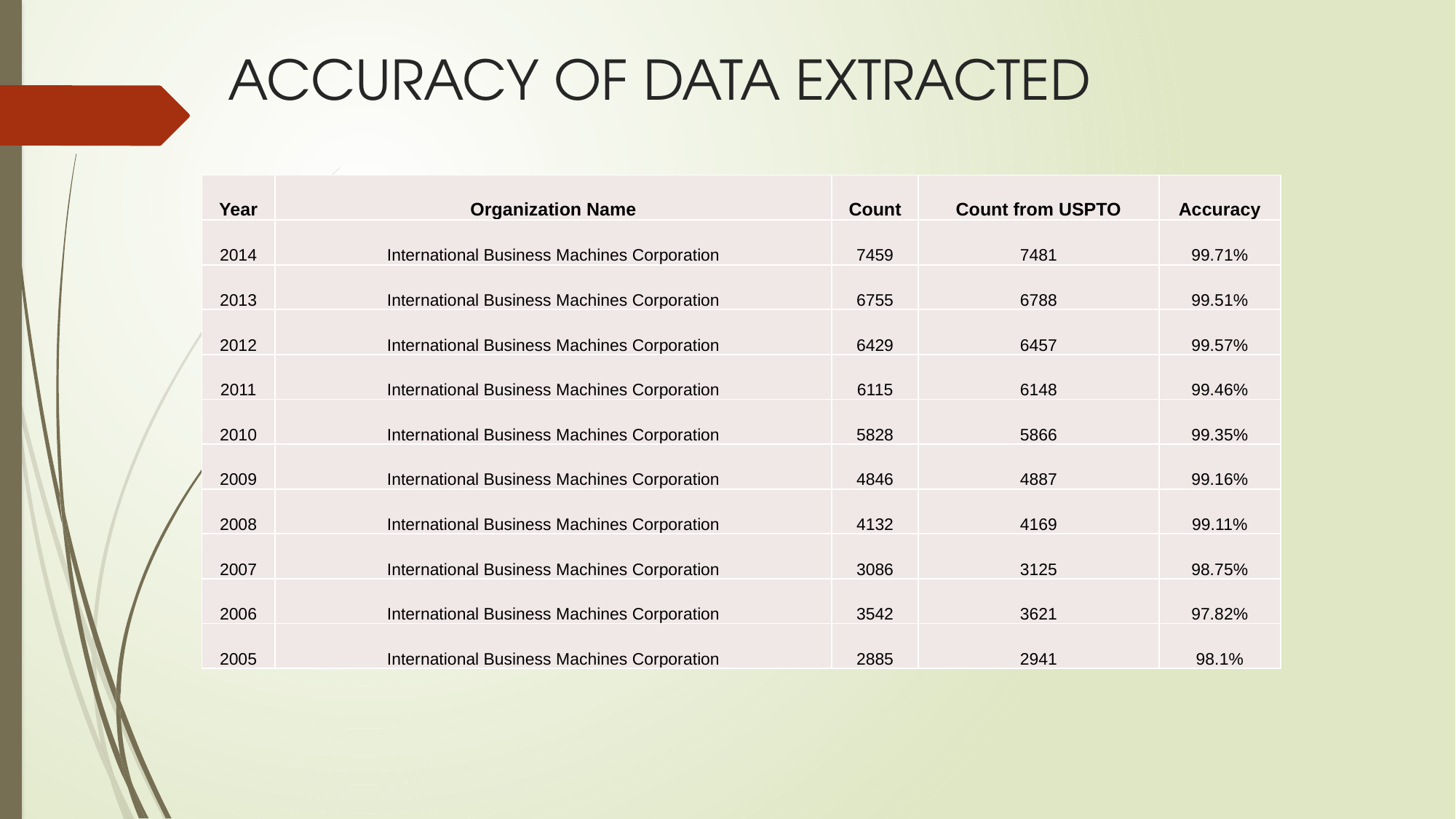

# ACCURACY OF DATA EXTRACTED
| Year | Organization Name | Count | Count from USPTO | Accuracy |
| --- | --- | --- | --- | --- |
| 2014 | International Business Machines Corporation | 7459 | 7481 | 99.71% |
| 2013 | International Business Machines Corporation | 6755 | 6788 | 99.51% |
| 2012 | International Business Machines Corporation | 6429 | 6457 | 99.57% |
| 2011 | International Business Machines Corporation | 6115 | 6148 | 99.46% |
| 2010 | International Business Machines Corporation | 5828 | 5866 | 99.35% |
| 2009 | International Business Machines Corporation | 4846 | 4887 | 99.16% |
| 2008 | International Business Machines Corporation | 4132 | 4169 | 99.11% |
| 2007 | International Business Machines Corporation | 3086 | 3125 | 98.75% |
| 2006 | International Business Machines Corporation | 3542 | 3621 | 97.82% |
| 2005 | International Business Machines Corporation | 2885 | 2941 | 98.1% |